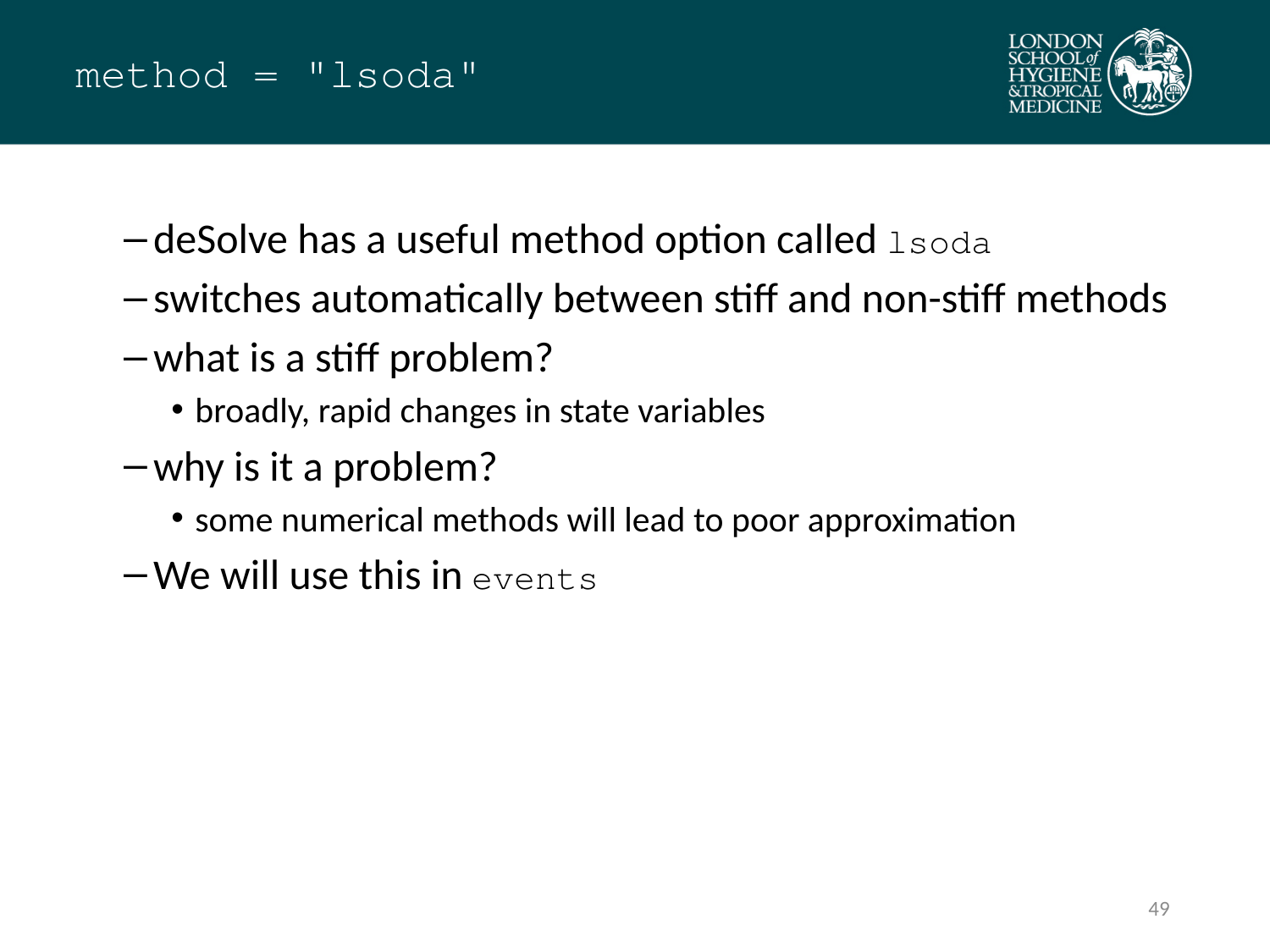

# method = "lsoda"
deSolve has a useful method option called lsoda
switches automatically between stiff and non-stiff methods
what is a stiff problem?
broadly, rapid changes in state variables
why is it a problem?
some numerical methods will lead to poor approximation
We will use this in events
49